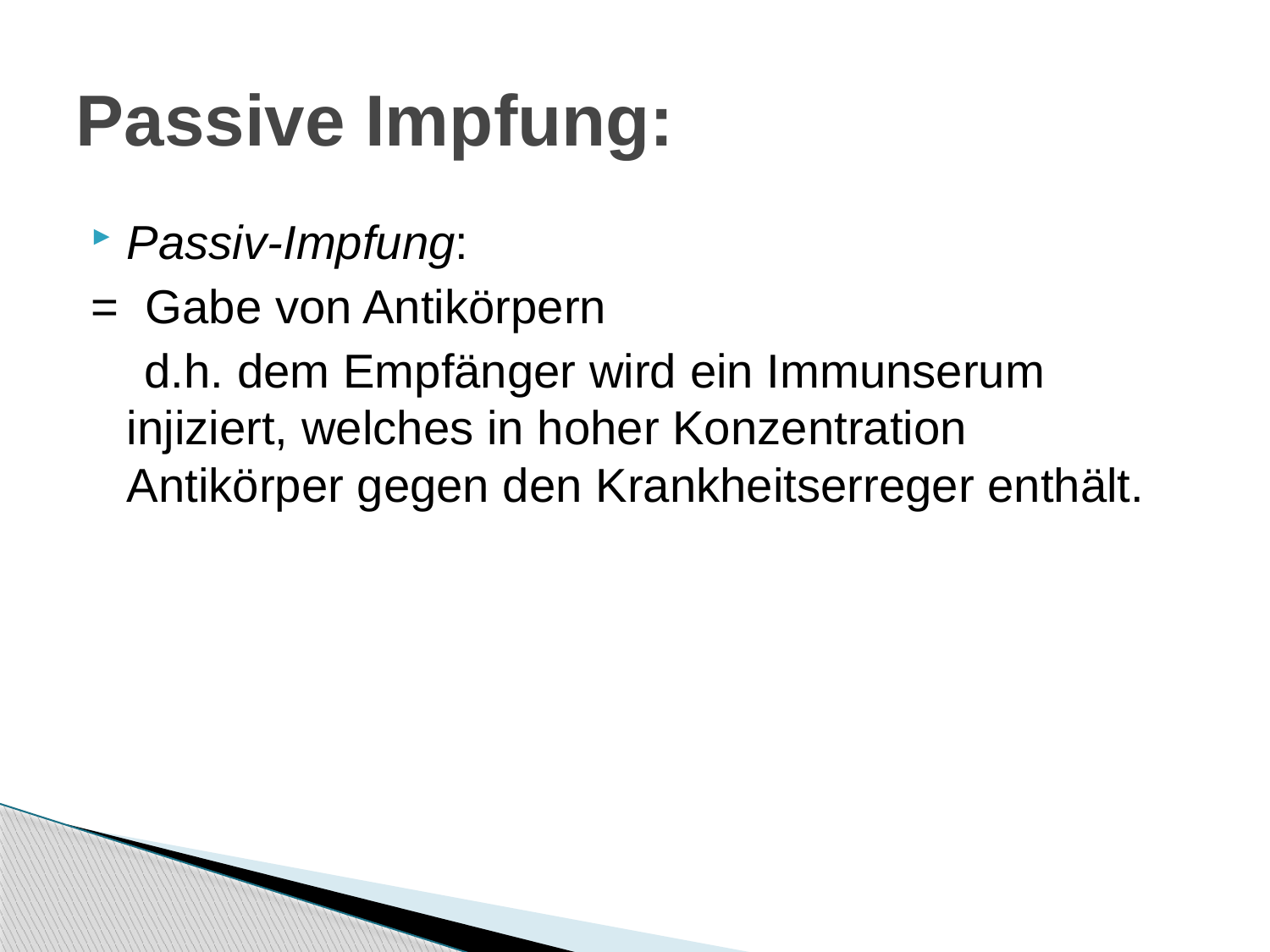

# Passive Impfung:
Passiv-Impfung:
=  Gabe von Antikörpern
    d.h. dem Empfänger wird ein Immunserum injiziert, welches in hoher Konzentration Antikörper gegen den Krankheitserreger enthält.